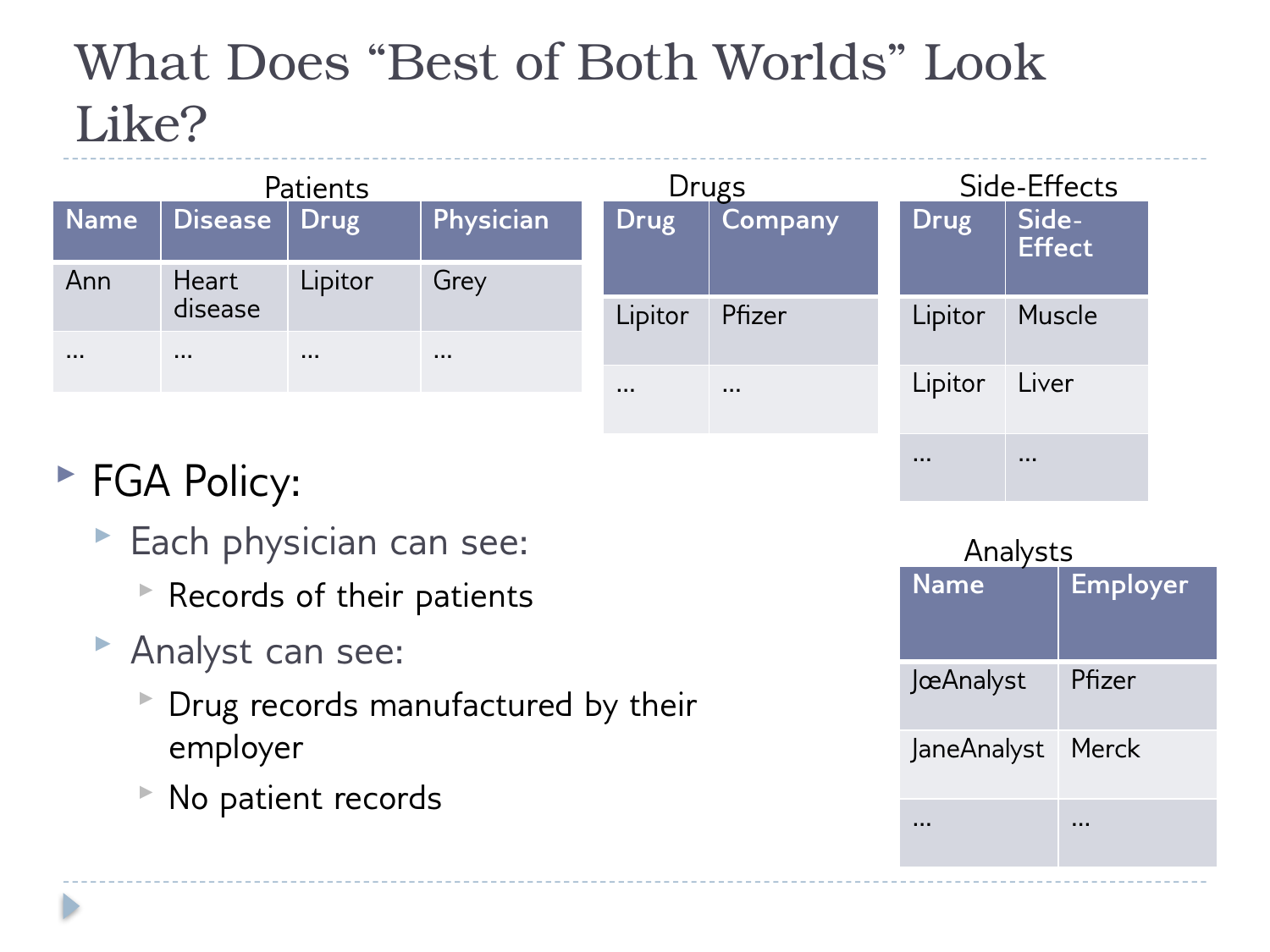

# What Does “Best of Both Worlds” Look Like?
Drugs
Side-Effects
Patients
| Name | Disease | Drug | Physician |
| --- | --- | --- | --- |
| Ann | Heart disease | Lipitor | Grey |
| … | … | … | … |
| Drug | Company |
| --- | --- |
| Lipitor | Pfizer |
| … | … |
| Drug | Side-Effect |
| --- | --- |
| Lipitor | Muscle |
| Lipitor | Liver |
| … | … |
FGA Policy:
Each physician can see:
Records of their patients
Analyst can see:
Drug records manufactured by their employer
No patient records

Analysts
| Name | Employer |
| --- | --- |
| JoeAnalyst | Pfizer |
| JaneAnalyst | Merck |
| … | … |